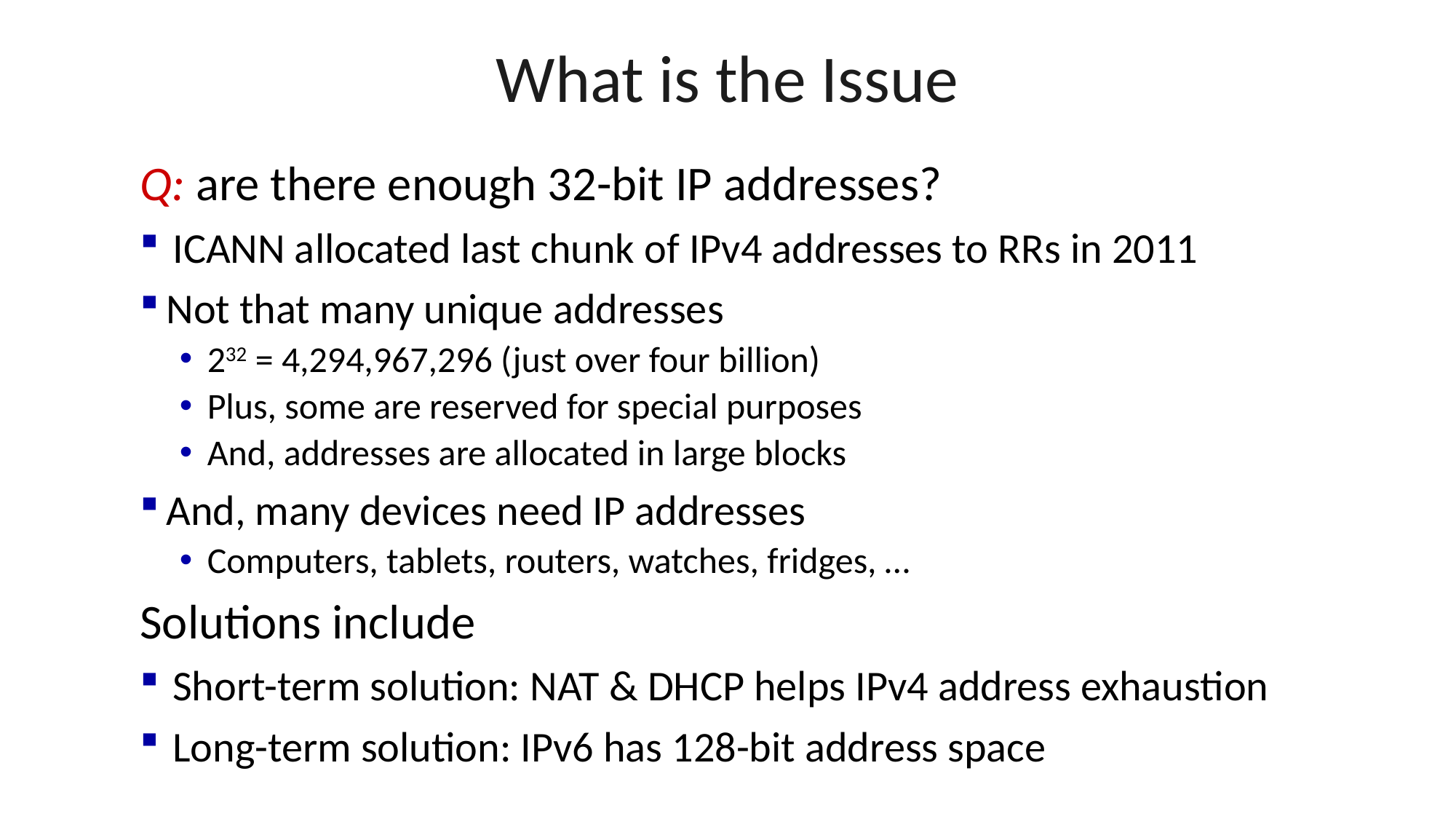

# What is the Issue
Q: are there enough 32-bit IP addresses?
ICANN allocated last chunk of IPv4 addresses to RRs in 2011
Not that many unique addresses
232 = 4,294,967,296 (just over four billion)
Plus, some are reserved for special purposes
And, addresses are allocated in large blocks
And, many devices need IP addresses
Computers, tablets, routers, watches, fridges, …
Solutions include
Short-term solution: NAT & DHCP helps IPv4 address exhaustion
Long-term solution: IPv6 has 128-bit address space